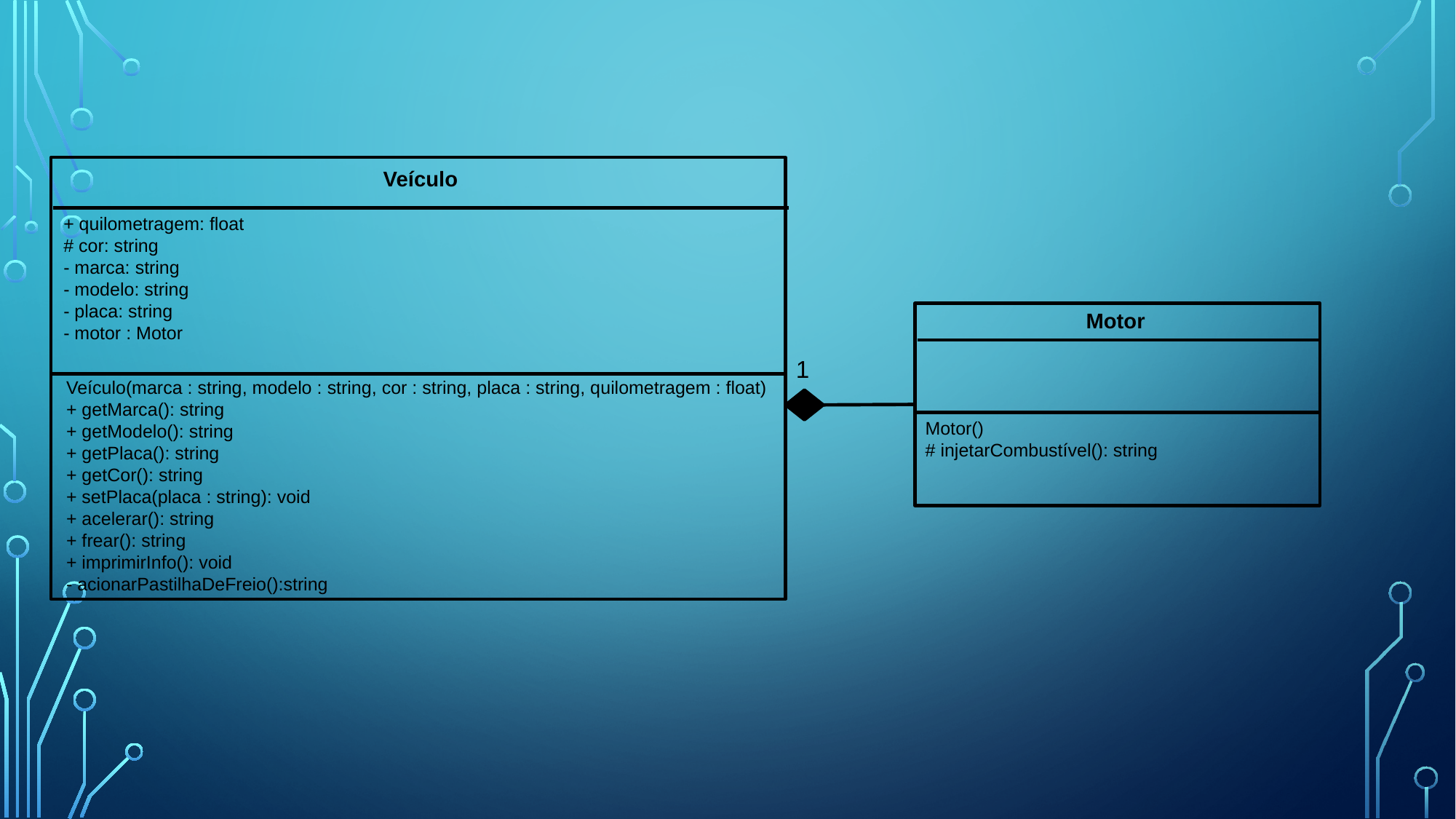

Veículo
+ quilometragem: float
# cor: string
- marca: string
- modelo: string
- placa: string
- motor : Motor
Veículo(marca : string, modelo : string, cor : string, placa : string, quilometragem : float)
+ getMarca(): string
+ getModelo(): string
+ getPlaca(): string
+ getCor(): string
+ setPlaca(placa : string): void
+ acelerar(): string
+ frear(): string
+ imprimirInfo(): void
- acionarPastilhaDeFreio():string
Motor

Motor()
# injetarCombustível(): string
1